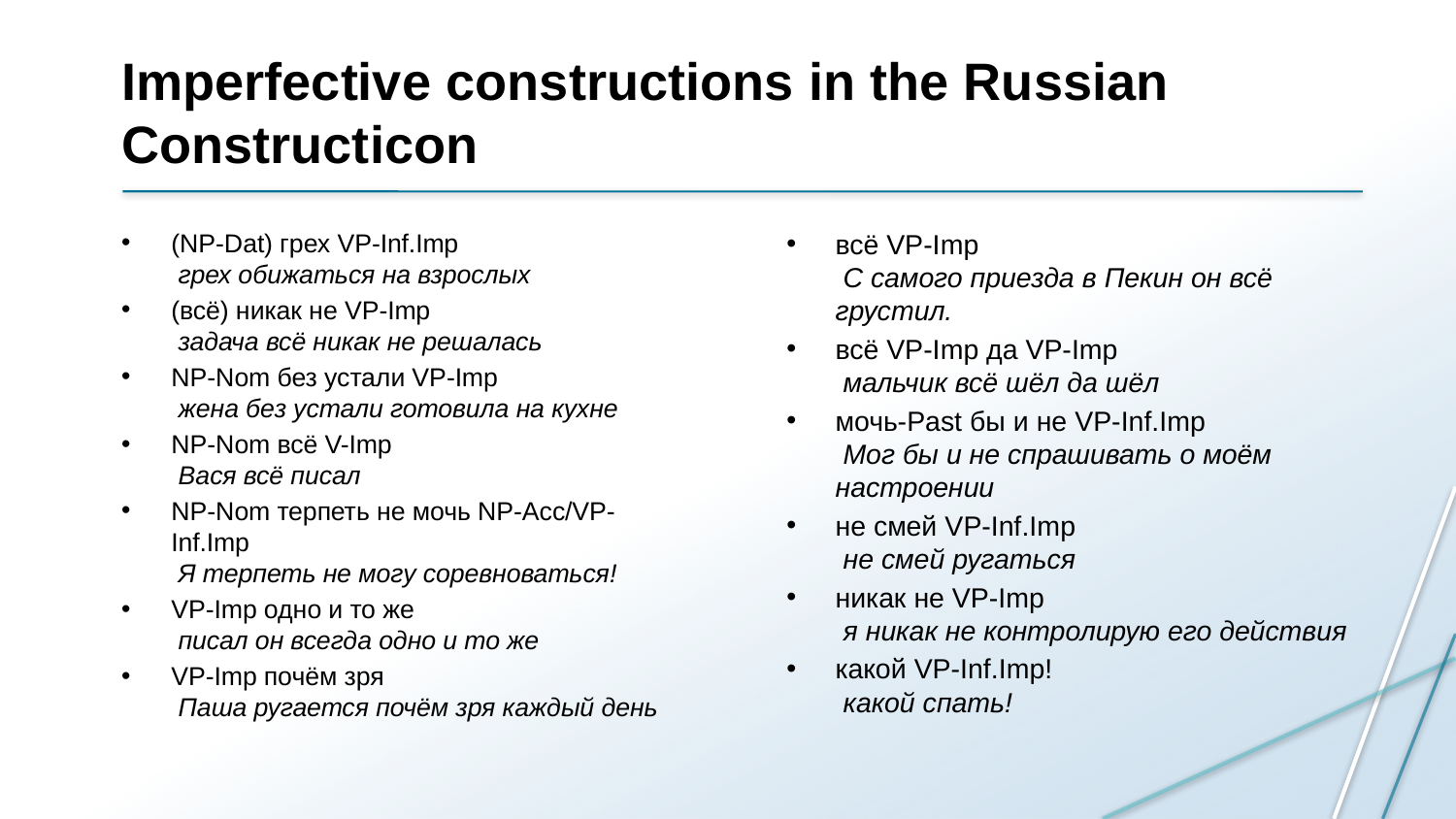

# Imperfective constructions in the Russian Constructicon
(NP-Dat) грех VP-Inf.Imp 
 грех обижаться на взрослых
(всё) никак не VP-Imp 
 задача всё никак не решалась
NP-Nom без устали VP-Imp 
 жена без устали готовила на кухне
NP-Nom всё V-Imp 
 Вася всё писал
NP-Nom терпеть не мочь NP-Acc/VP-Inf.Imp
 Я терпеть не могу соревноваться!
VP-Imp одно и то же 
 писал он всегда одно и то же
VP-Imp почём зря 
 Паша ругается почём зря каждый день
всё VP-Imp 
 С самого приезда в Пекин он всё грустил.
всё VP-Imp да VP-Imp 
 мальчик всё шёл да шёл
мочь-Past бы и не VP-Inf.Imp 
 Мог бы и не спрашивать о моём настроении
не смей VP-Inf.Imp 
 не смей ругаться
никак не VP-Imp 
 я никак не контролирую его действия
какой VP-Inf.Imp! 
 какой спать!